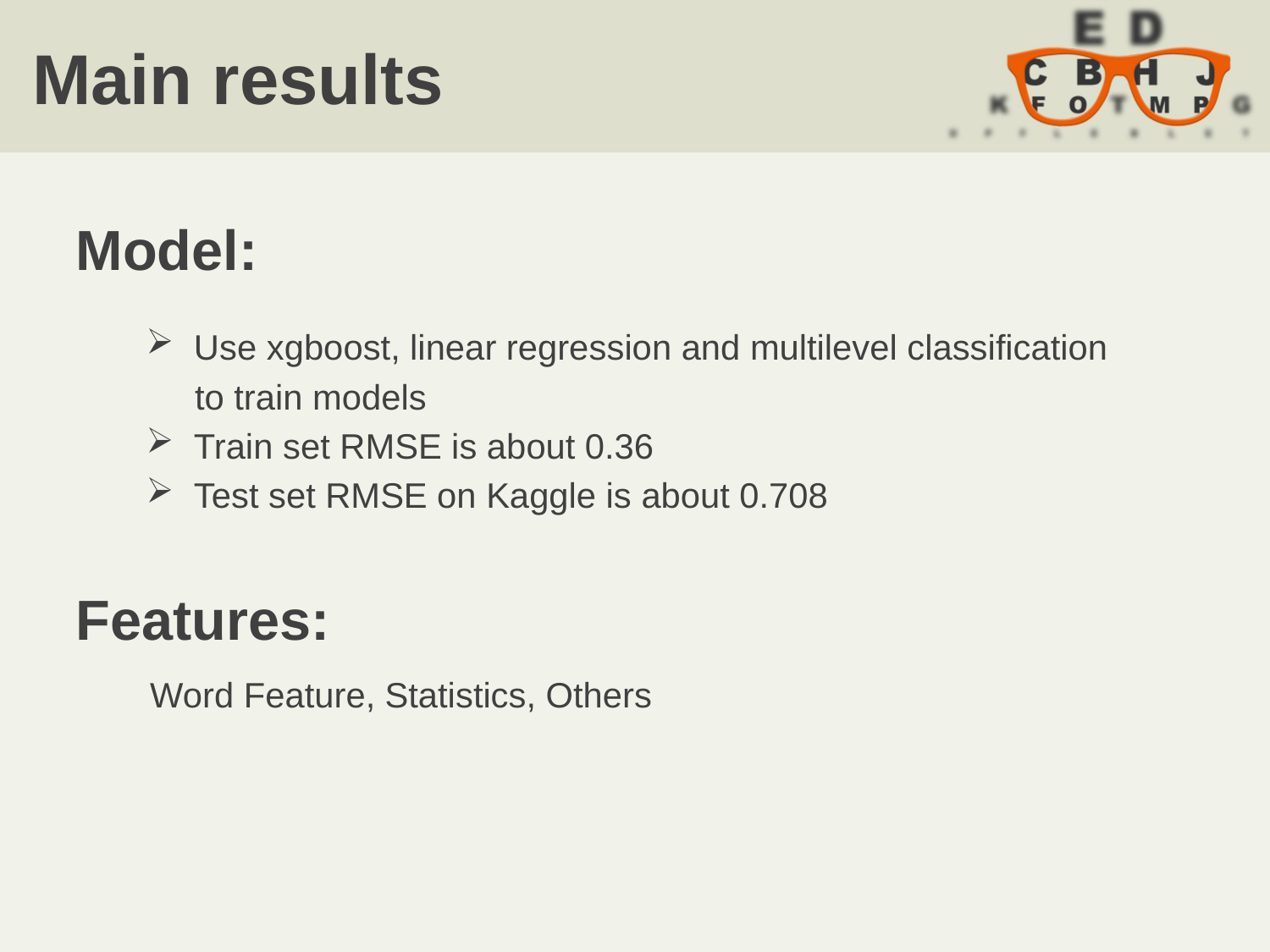

# Main results
Model:

Use xgboost, linear regression and multilevel classification
     to train models
Train set RMSE is about 0.36
Test set RMSE on Kaggle is about 0.708
Features:
Word Feature, Statistics, Others